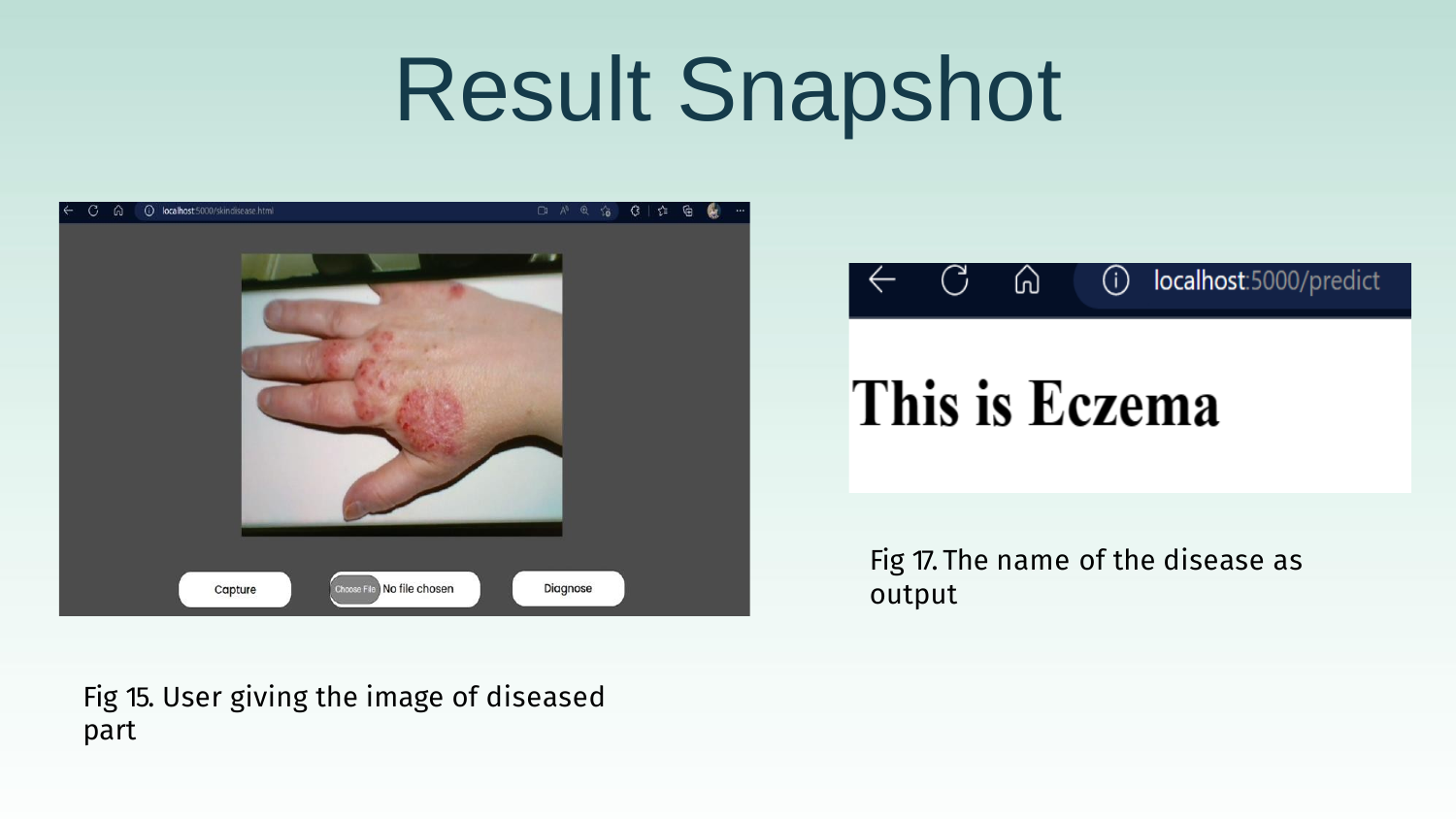

# Result Snapshot

Fig 17. The name of the disease as
output
Fig 15. User giving the image of diseased part